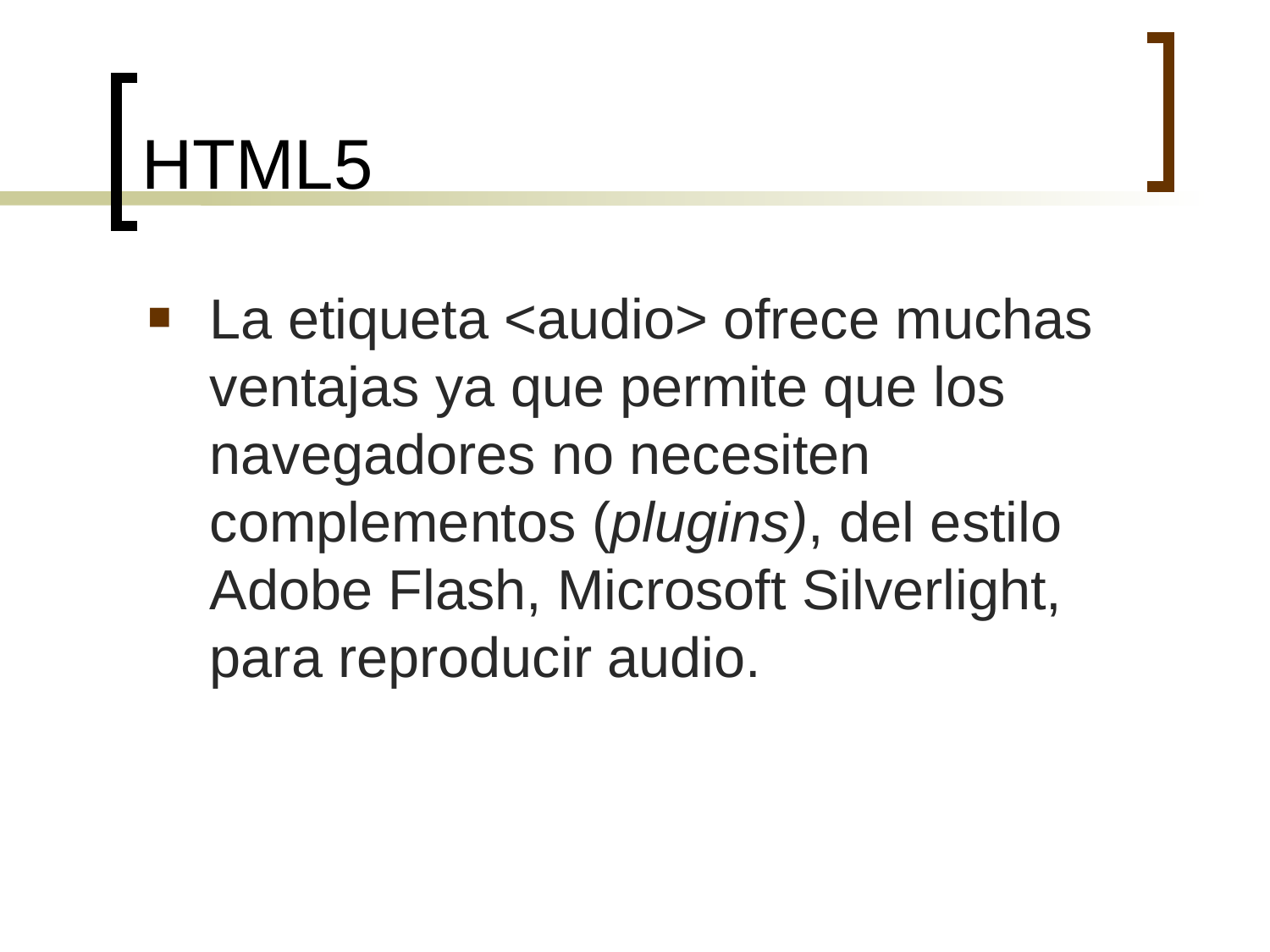

# HTML5
La etiqueta <audio> ofrece muchas ventajas ya que permite que los navegadores no necesiten complementos (plugins), del estilo Adobe Flash, Microsoft Silverlight, para reproducir audio.